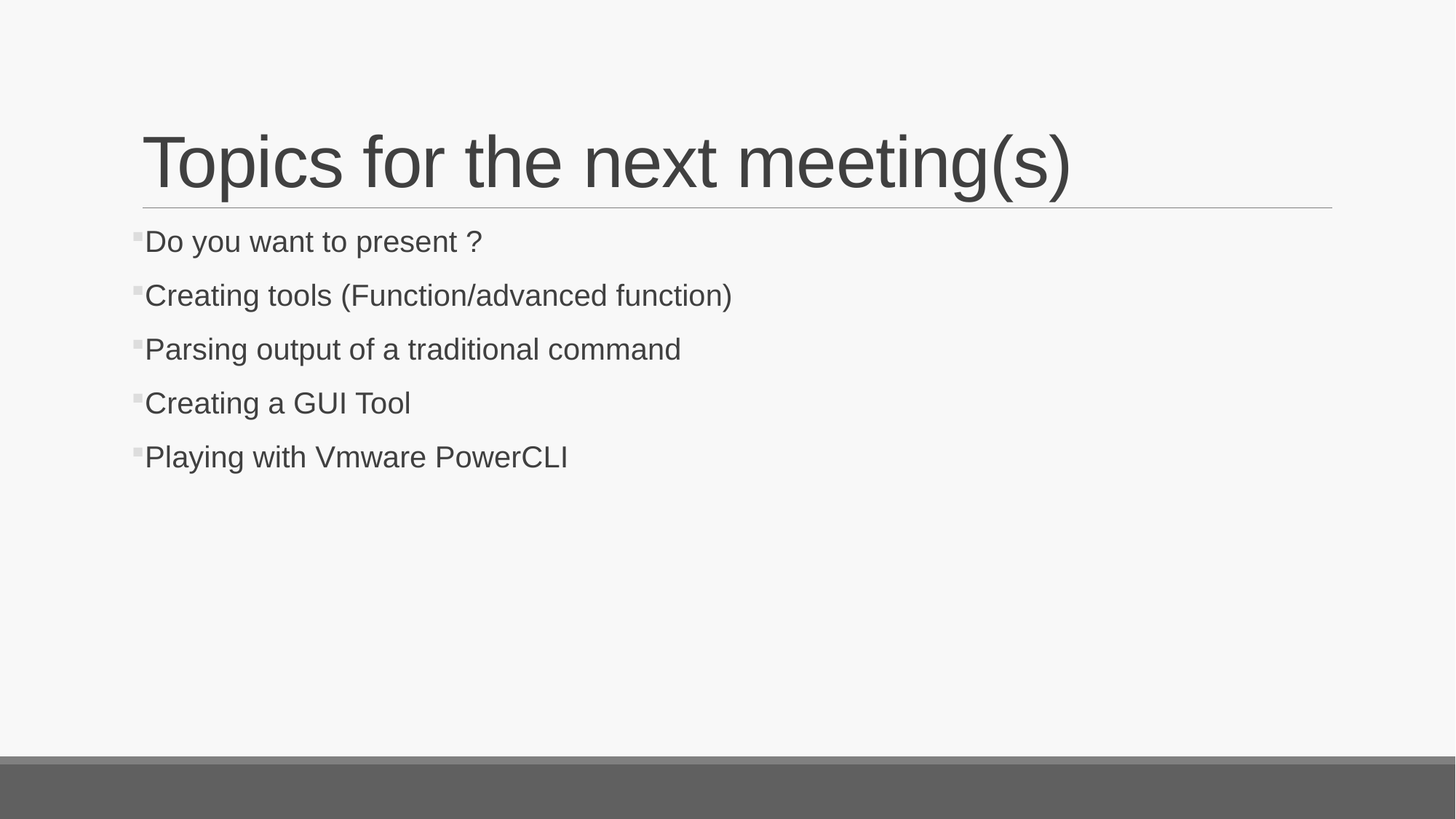

# Topics for the next meeting(s)
Do you want to present ?
Creating tools (Function/advanced function)
Parsing output of a traditional command
Creating a GUI Tool
Playing with Vmware PowerCLI